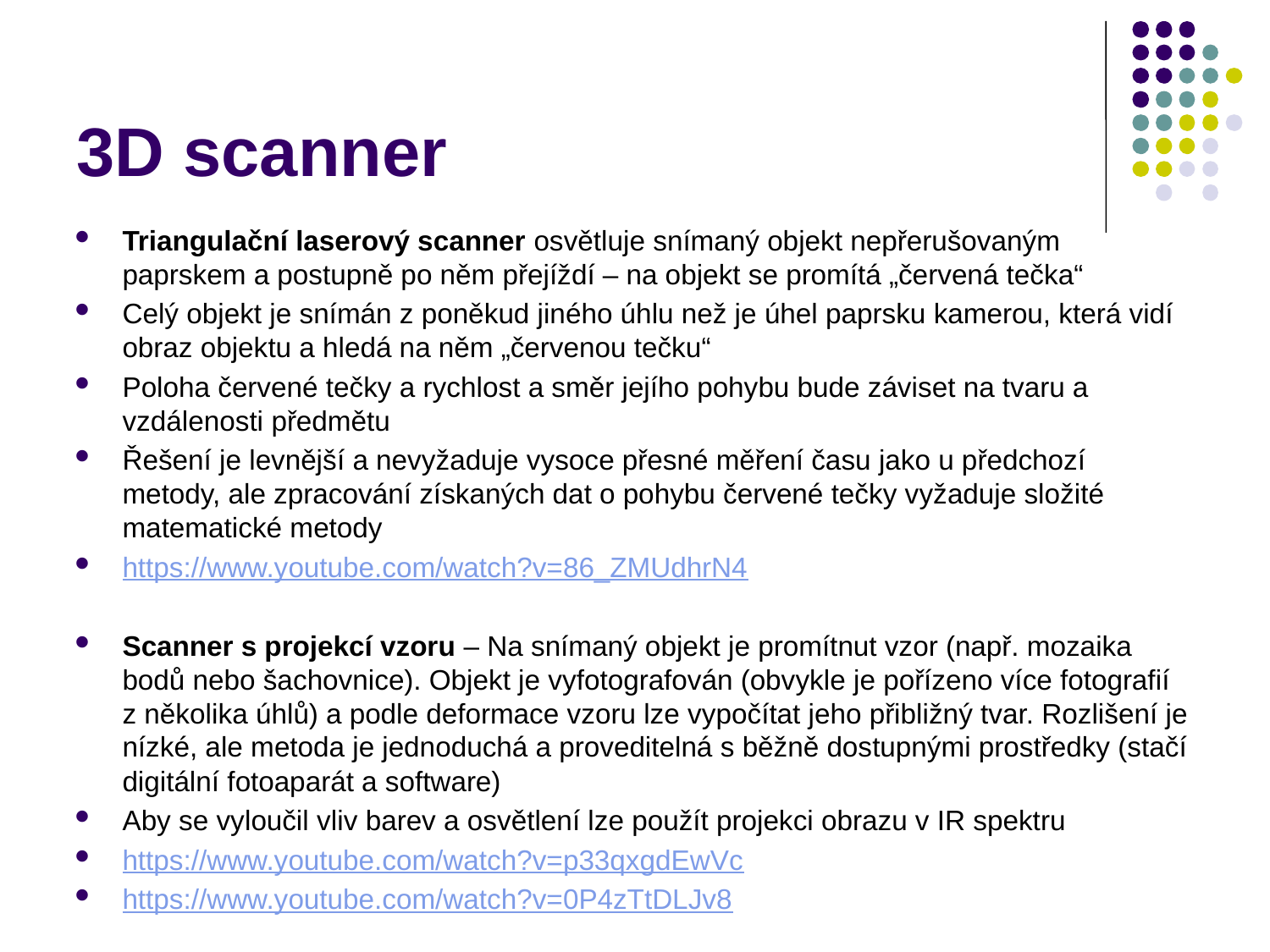

# 3D scanner
Triangulační laserový scanner osvětluje snímaný objekt nepřerušovaným paprskem a postupně po něm přejíždí – na objekt se promítá „červená tečka“
Celý objekt je snímán z poněkud jiného úhlu než je úhel paprsku kamerou, která vidí obraz objektu a hledá na něm „červenou tečku“
Poloha červené tečky a rychlost a směr jejího pohybu bude záviset na tvaru a vzdálenosti předmětu
Řešení je levnější a nevyžaduje vysoce přesné měření času jako u předchozí metody, ale zpracování získaných dat o pohybu červené tečky vyžaduje složité matematické metody
https://www.youtube.com/watch?v=86_ZMUdhrN4

Scanner s projekcí vzoru – Na snímaný objekt je promítnut vzor (např. mozaika bodů nebo šachovnice). Objekt je vyfotografován (obvykle je pořízeno více fotografií z několika úhlů) a podle deformace vzoru lze vypočítat jeho přibližný tvar. Rozlišení je nízké, ale metoda je jednoduchá a proveditelná s běžně dostupnými prostředky (stačí digitální fotoaparát a software)
Aby se vyloučil vliv barev a osvětlení lze použít projekci obrazu v IR spektru
https://www.youtube.com/watch?v=p33qxgdEwVc
https://www.youtube.com/watch?v=0P4zTtDLJv8